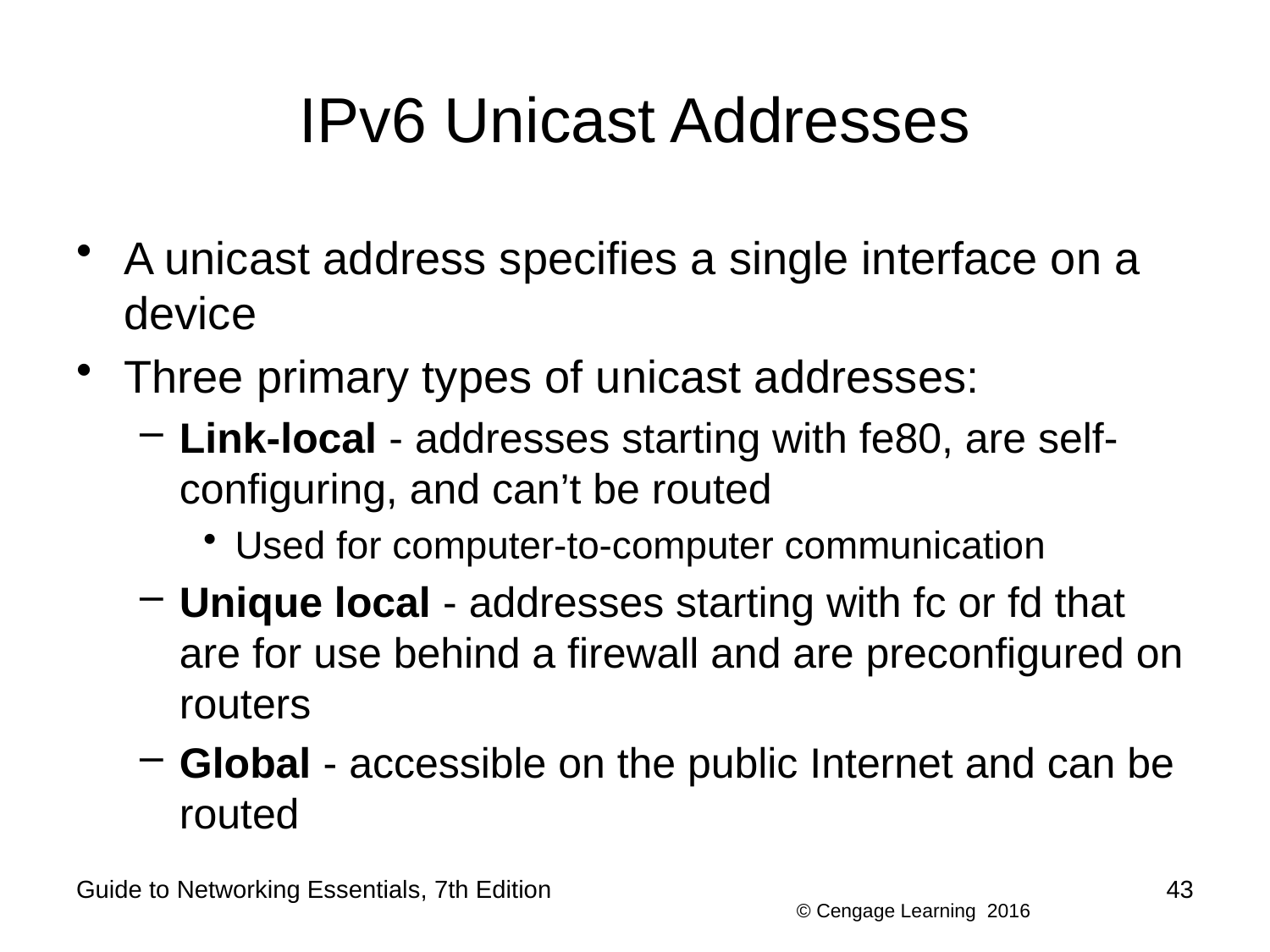

# IPv6 Unicast Addresses
A unicast address specifies a single interface on a device
Three primary types of unicast addresses:
Link-local - addresses starting with fe80, are self-configuring, and can’t be routed
Used for computer-to-computer communication
Unique local - addresses starting with fc or fd that are for use behind a firewall and are preconfigured on routers
Global - accessible on the public Internet and can be routed

Guide to Networking Essentials, 7th Edition
43